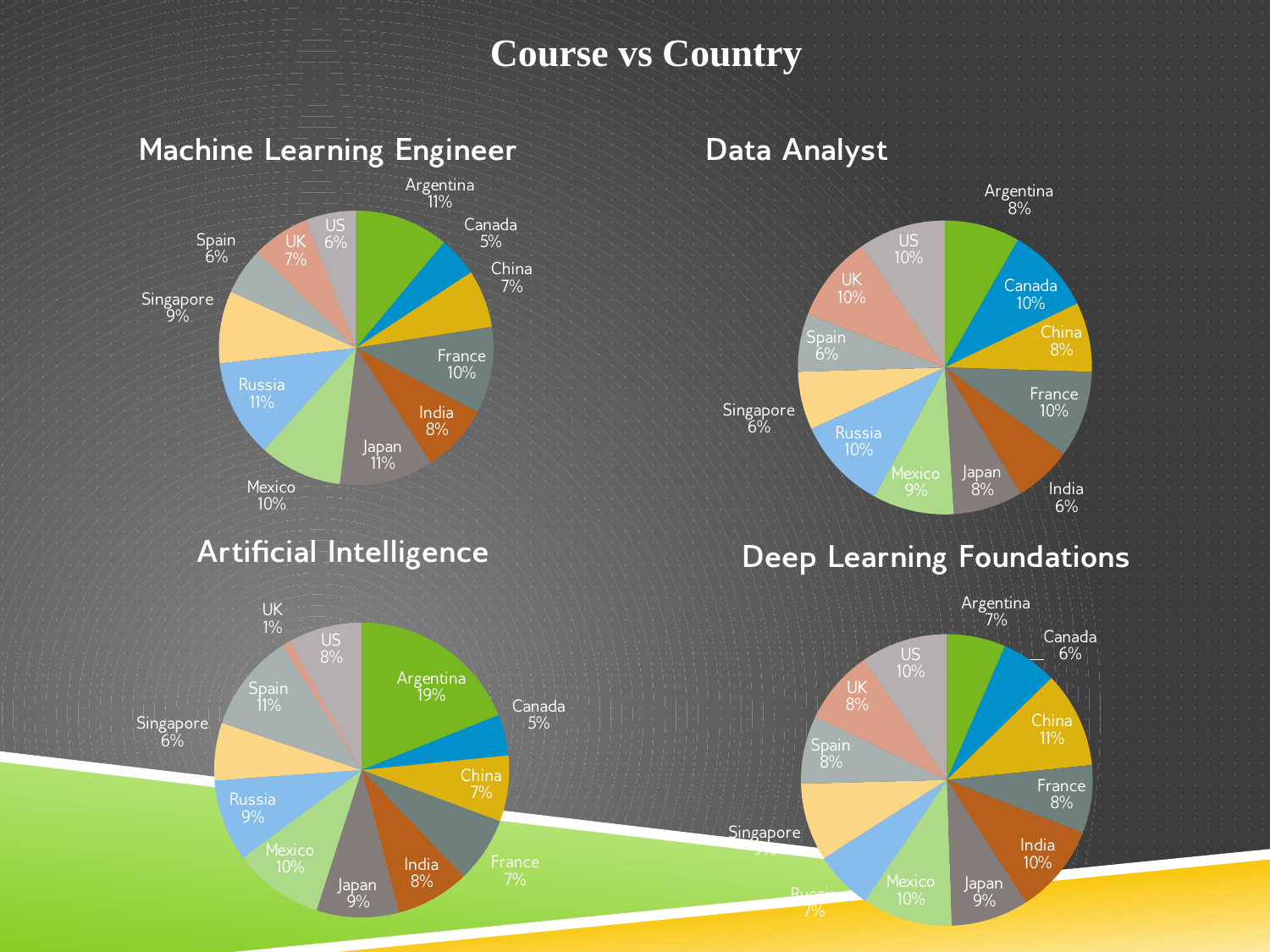

Course vs Country

### Chart: Machine Learning Engineer

| Category | Total |
|---|---|
| Argentina | 26.0 |
| Canada | 11.0 |
| China | 16.0 |
| France | 24.0 |
| India | 19.0 |
| Japan | 26.0 |
| Mexico | 23.0 |
| Russia | 27.0 |
| Singapore | 20.0 |
| Spain | 13.0 |
| UK | 16.0 |
| US | 14.0 |

### Chart: Data Analyst

| Category | Total |
|---|---|
| Argentina | 13.0 |
| Canada | 15.0 |
| China | 12.0 |
| France | 15.0 |
| India | 10.0 |
| Japan | 12.0 |
| Mexico | 14.0 |
| Russia | 16.0 |
| Singapore | 10.0 |
| Spain | 10.0 |
| UK | 15.0 |
| US | 15.0 |

### Chart: Artificial Intelligence

| Category | Total |
|---|---|
| Argentina | 21.0 |
| Canada | 5.0 |
| China | 8.0 |
| France | 8.0 |
| India | 9.0 |
| Japan | 10.0 |
| Mexico | 11.0 |
| Russia | 10.0 |
| Singapore | 7.0 |
| Spain | 12.0 |
| UK | 1.0 |
| US | 9.0 |

### Chart: Deep Learning Foundations

| Category | Total |
|---|---|
| Argentina | 19.0 |
| Canada | 18.0 |
| China | 31.0 |
| France | 22.0 |
| India | 29.0 |
| Japan | 25.0 |
| Mexico | 29.0 |
| Russia | 19.0 |
| Singapore | 25.0 |
| Spain | 22.0 |
| UK | 24.0 |
| US | 28.0 |